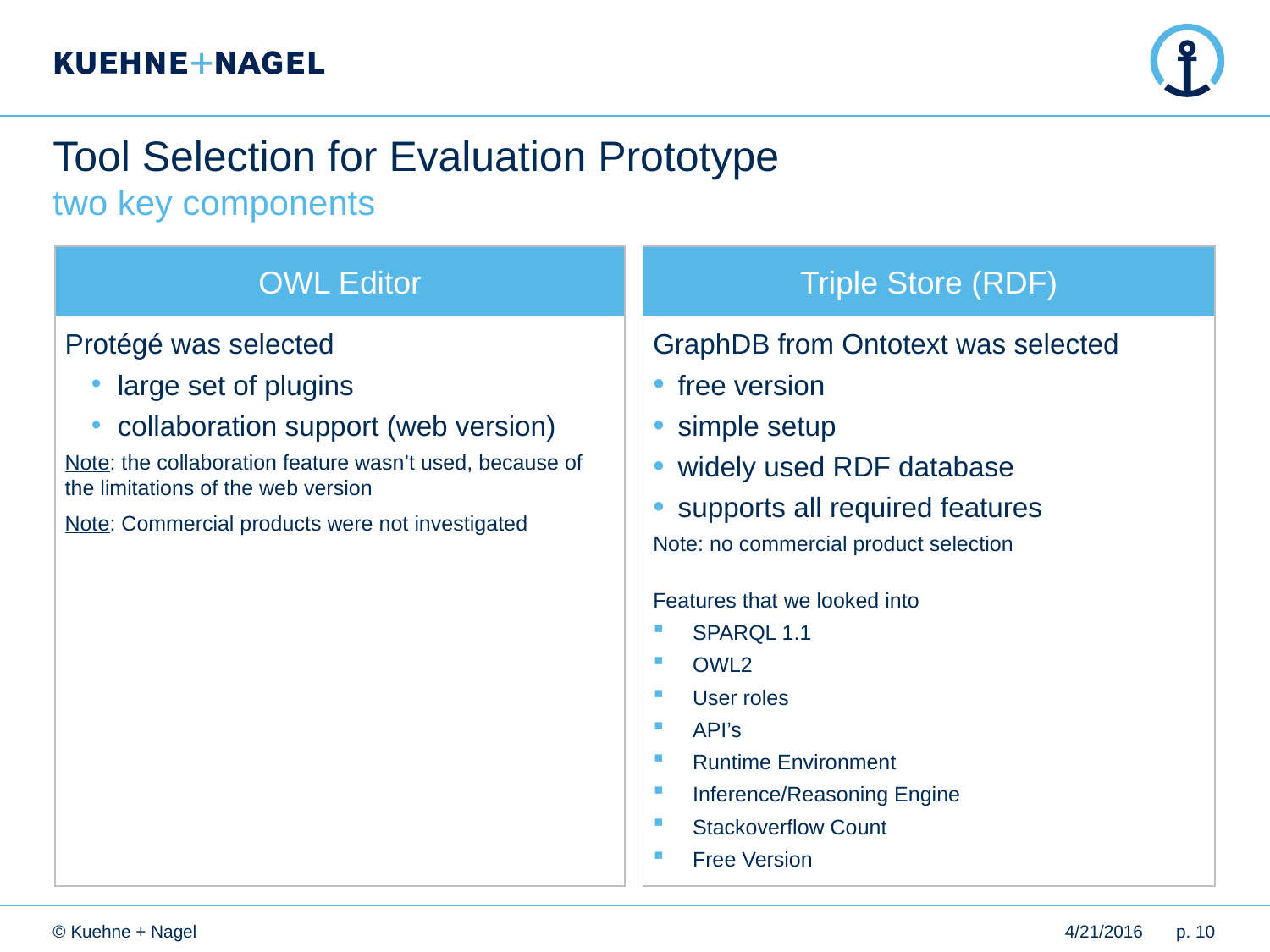

# Tool Selection for Evaluation Prototype two key components
OWL Editor
Triple Store (RDF)
Protégé was selected
large set of plugins
collaboration support (web version)
Note: the collaboration feature wasn’t used, because of the limitations of the web version
Note: Commercial products were not investigated

GraphDB from Ontotext was selected
free version
simple setup
widely used RDF database
supports all required features
Note: no commercial product selection

Features that we looked into
SPARQL 1.1
OWL2
User roles
API’s
Runtime Environment
Inference/Reasoning Engine
Stackoverflow Count
Free Version

© Kuehne + Nagel
4/21/2016
p. 10